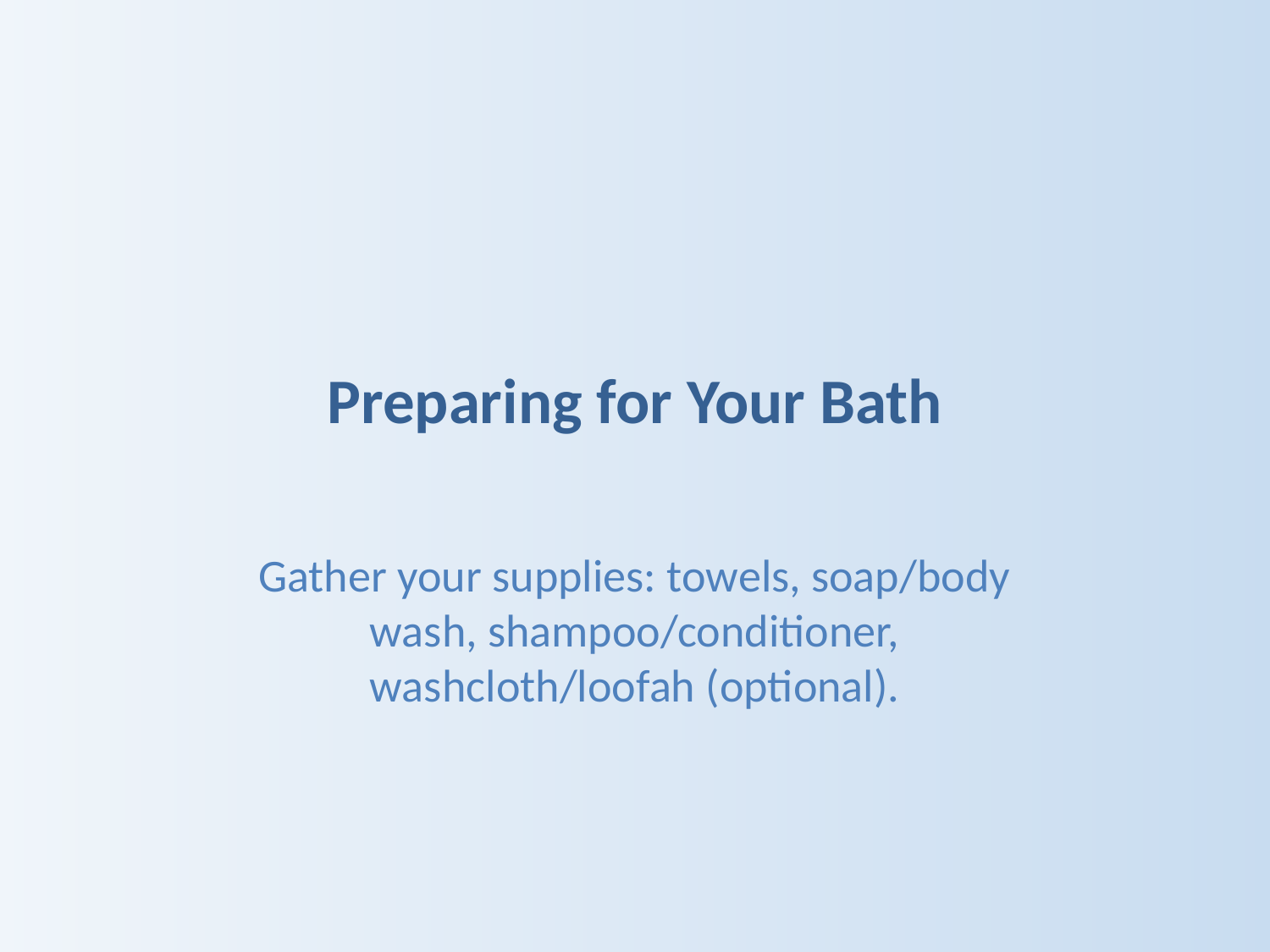

# Preparing for Your Bath
Gather your supplies: towels, soap/body wash, shampoo/conditioner, washcloth/loofah (optional).